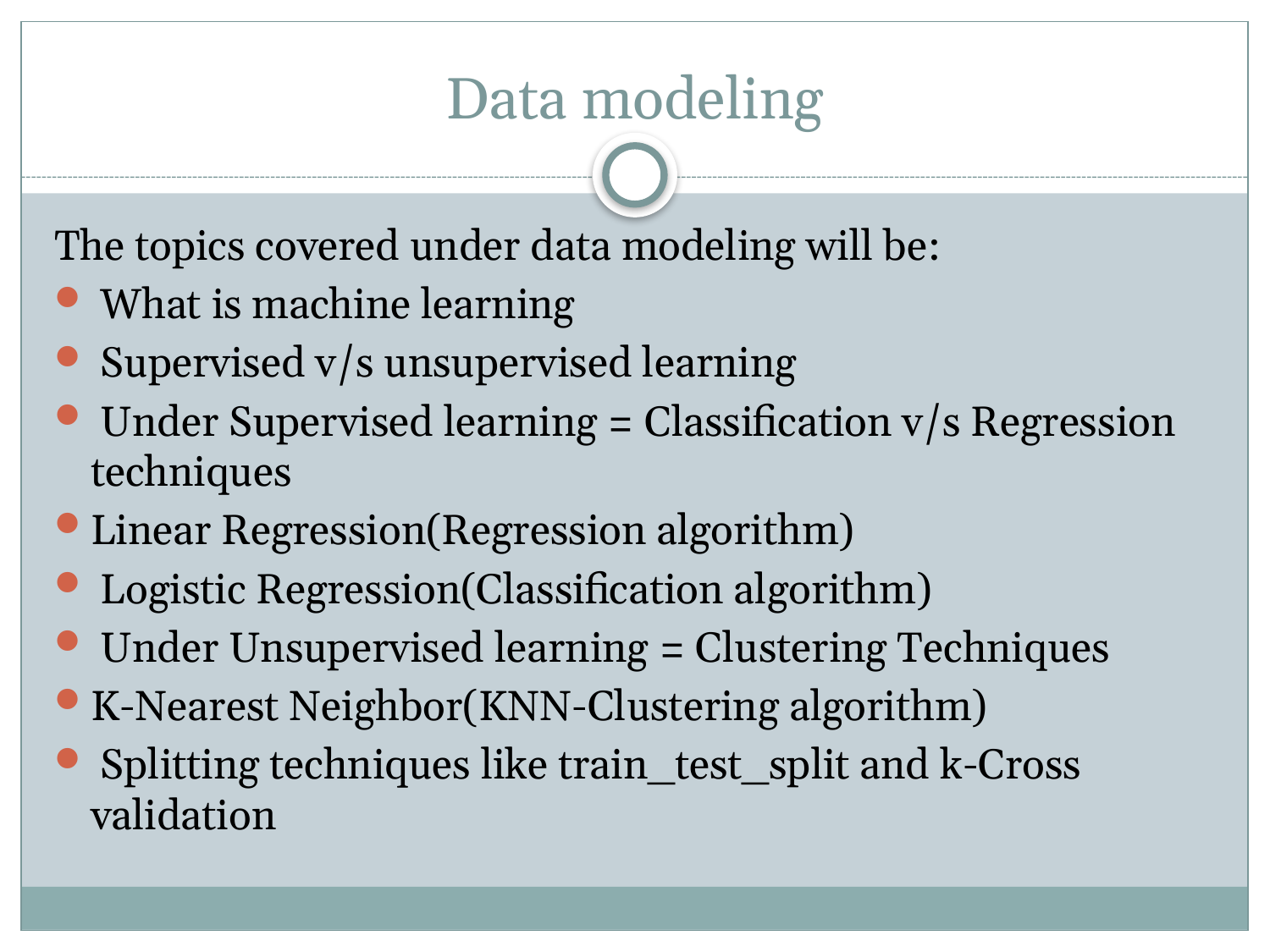

# Data modeling
The topics covered under data modeling will be:
 What is machine learning
 Supervised v/s unsupervised learning
 Under Supervised learning = Classification v/s Regression techniques
Linear Regression(Regression algorithm)
 Logistic Regression(Classification algorithm)
 Under Unsupervised learning = Clustering Techniques
K-Nearest Neighbor(KNN-Clustering algorithm)
 Splitting techniques like train_test_split and k-Cross validation